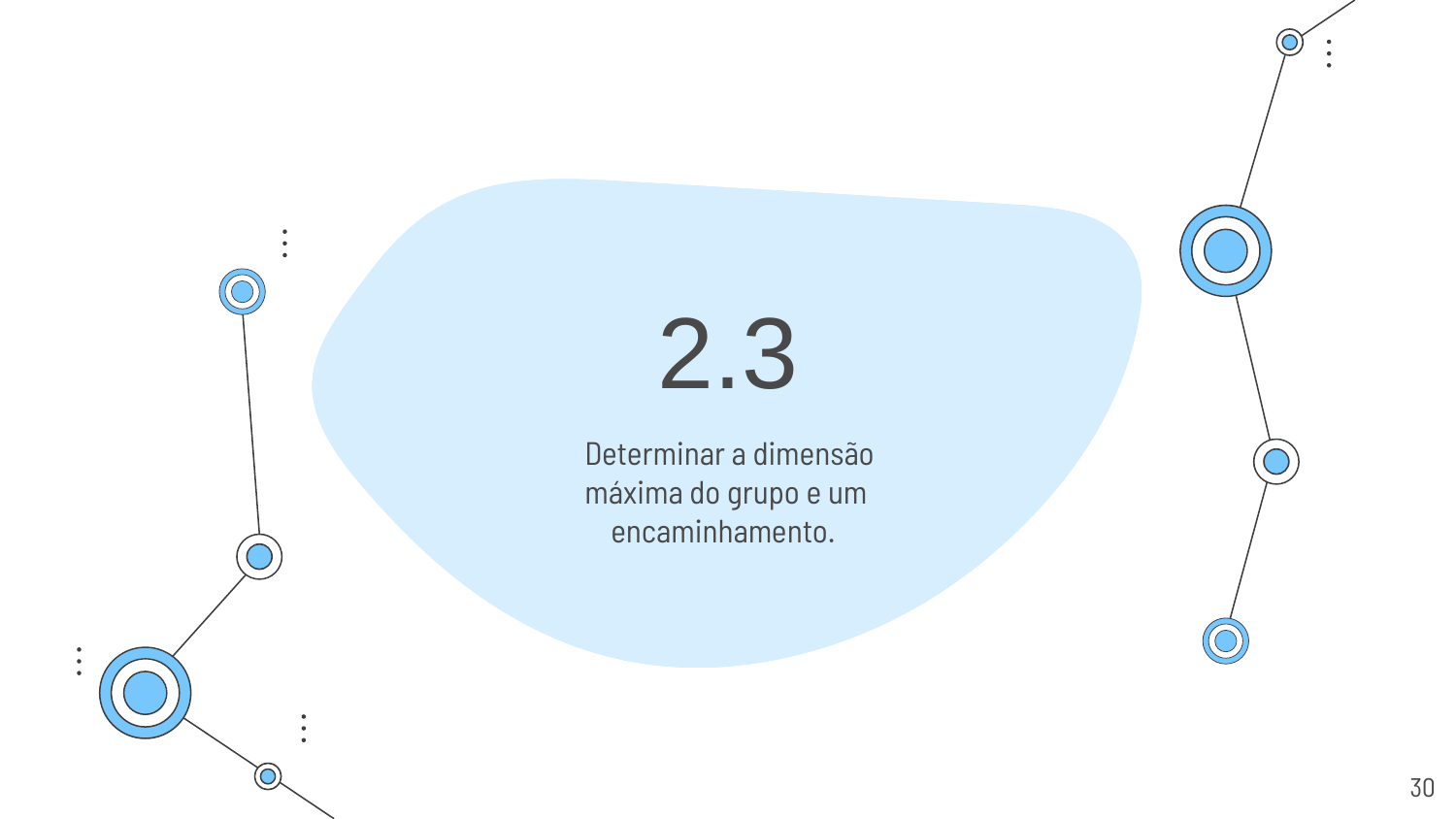

# 2.3
 Determinar a dimensão máxima do grupo e um encaminhamento.

30